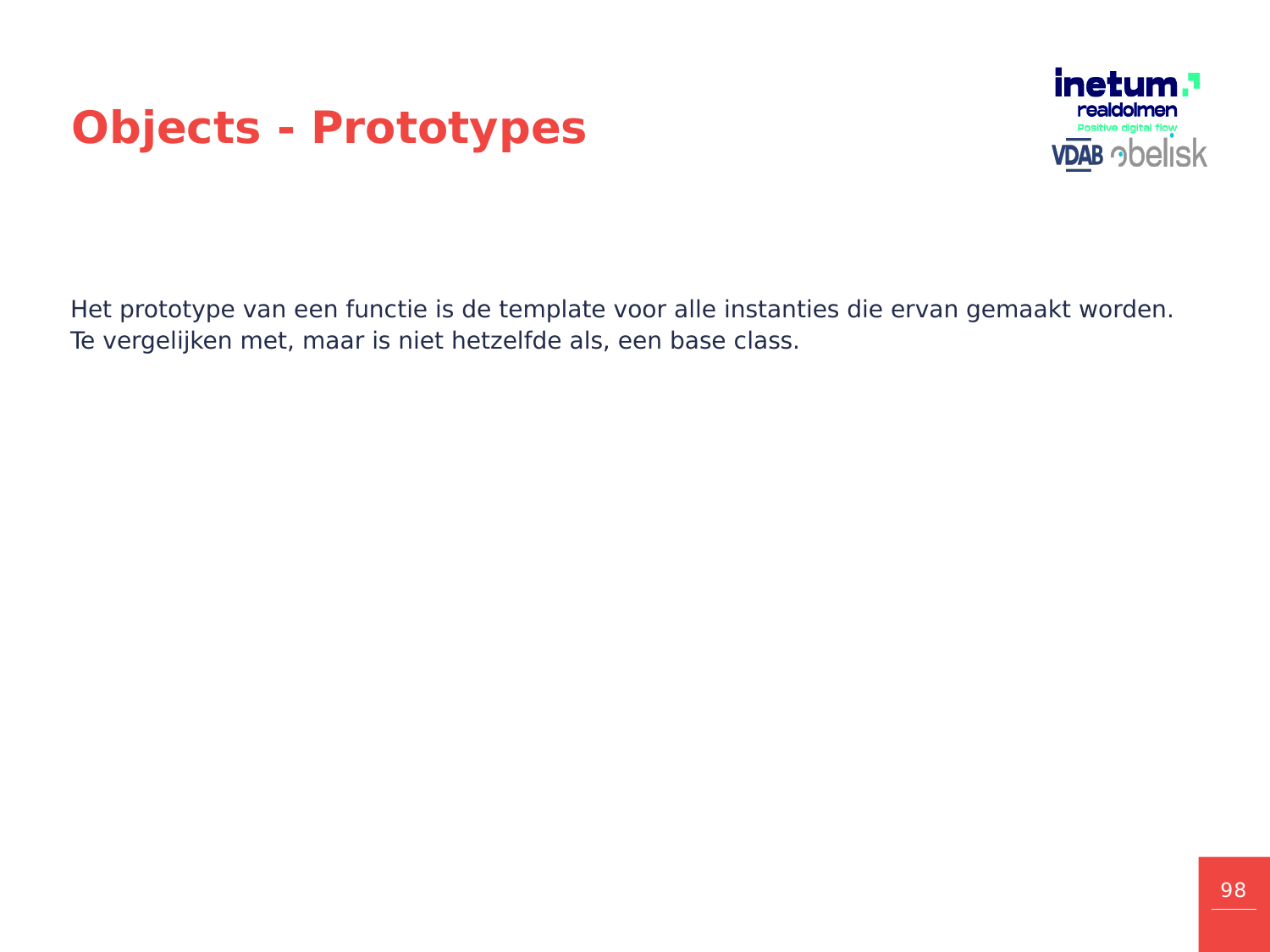

# Objects - Prototypes
Het prototype van een functie is de template voor alle instanties die ervan gemaakt worden. Te vergelijken met, maar is niet hetzelfde als, een base class.